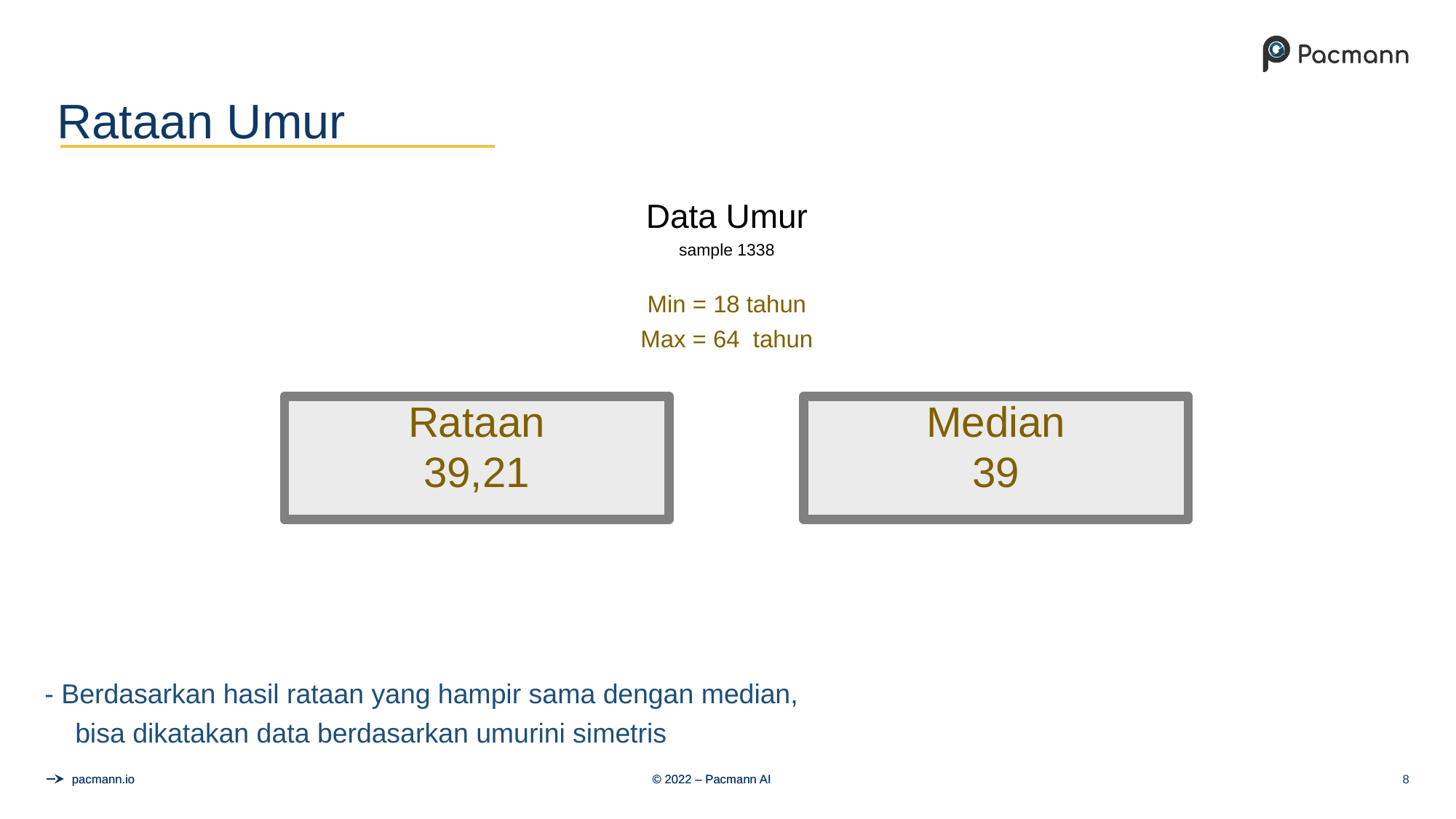

# Rataan Umur

Data Umur
sample 1338

Min = 18 tahun
Max = 64  tahun

Rataan
39,21

Median
39

- Berdasarkan hasil rataan yang hampir sama dengan median,
    bisa dikatakan data berdasarkan umurini simetris